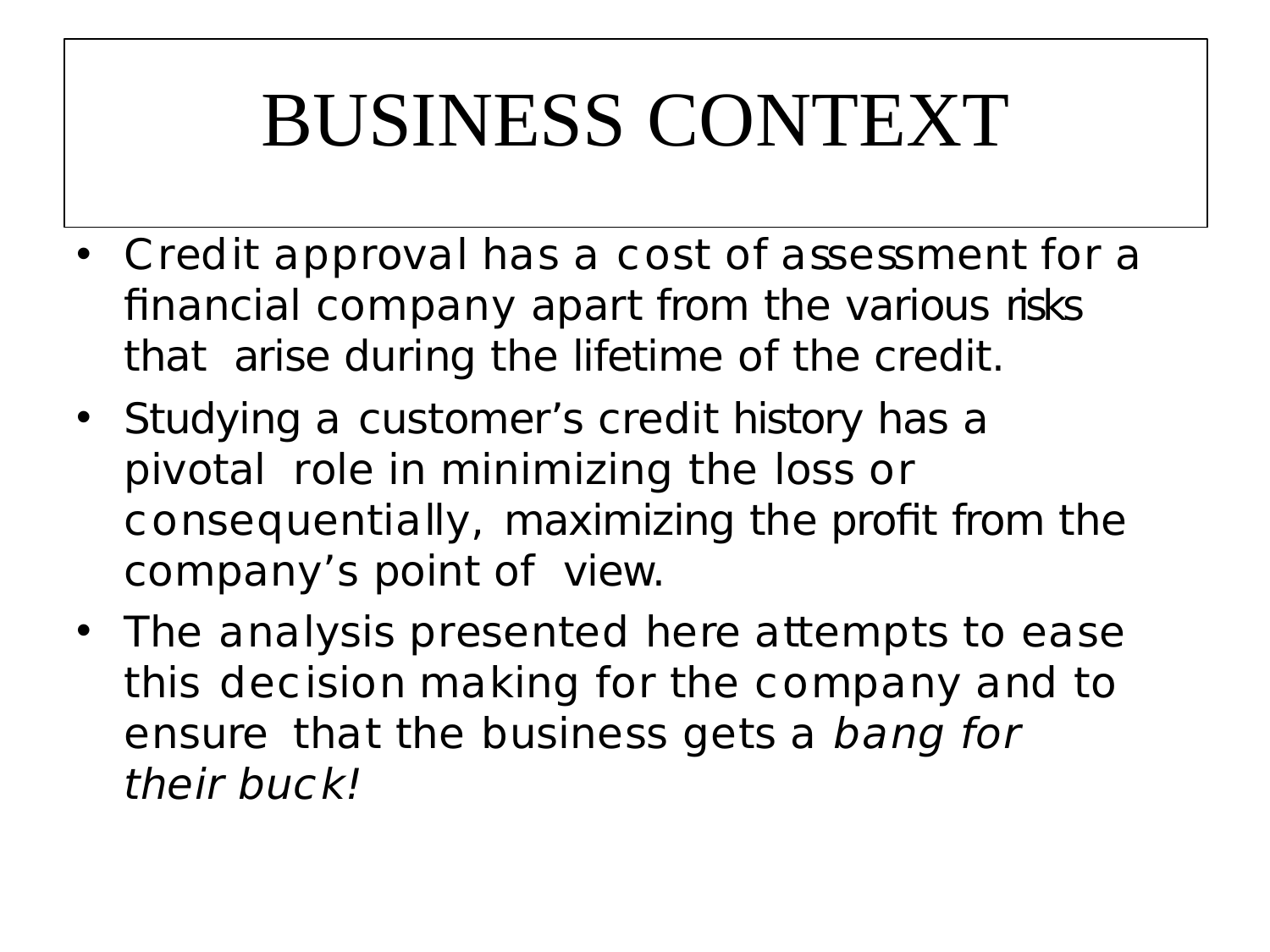

# BUSINESS CONTEXT
Credit approval has a cost of assessment for a  financial company apart from the various risks that  arise during the lifetime of the credit.
Studying a customer’s credit history has a pivotal  role in minimizing the loss or consequentially,  maximizing the profit from the company’s point of  view.
The analysis presented here attempts to ease this  decision making for the company and to ensure  that the business gets a bang for their buck!